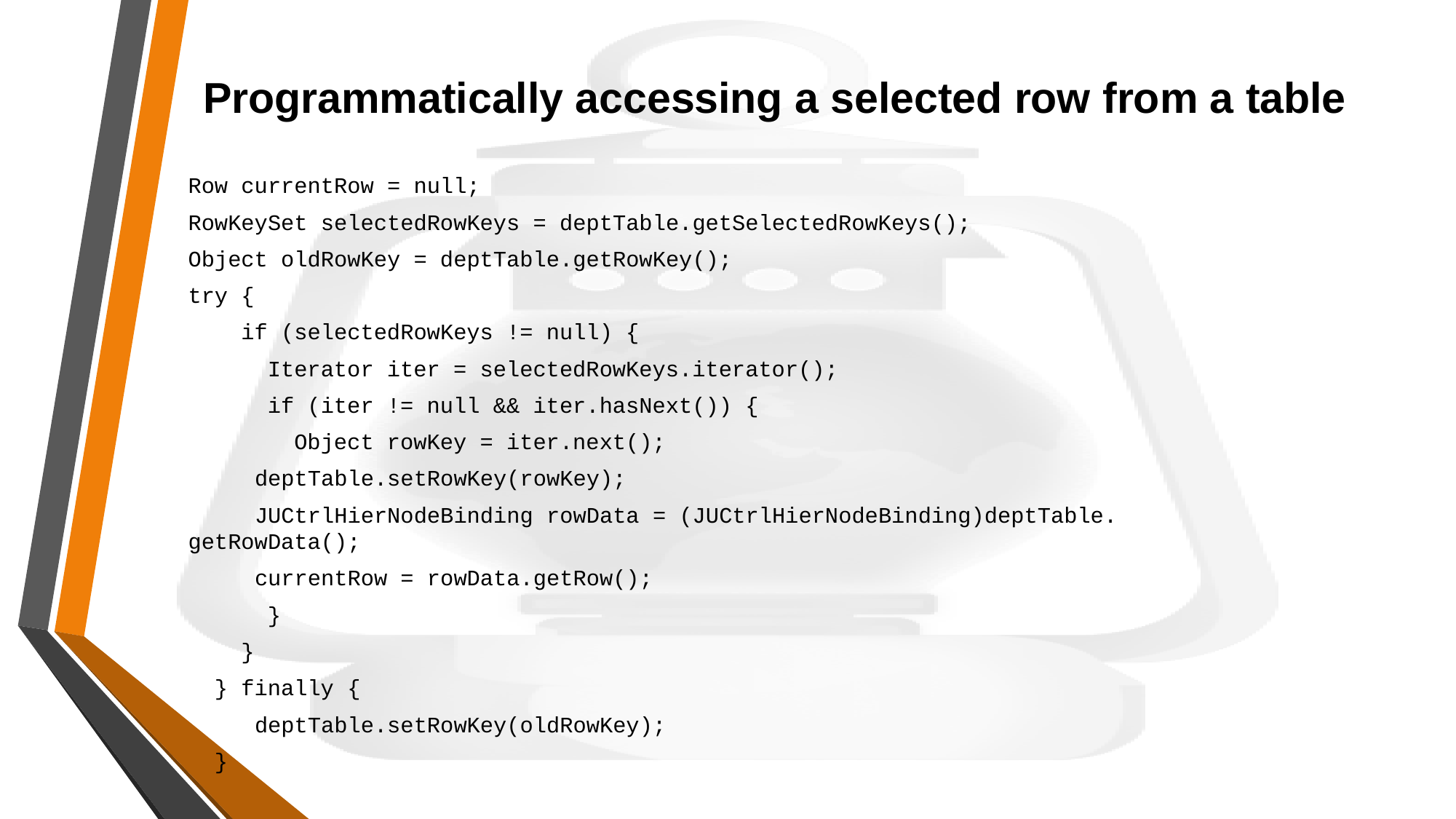

# Programmatically accessing a selected row from a table
Row currentRow = null;
RowKeySet selectedRowKeys = deptTable.getSelectedRowKeys();
Object oldRowKey = deptTable.getRowKey();
try {
    if (selectedRowKeys != null) {
      Iterator iter = selectedRowKeys.iterator();
      if (iter != null && iter.hasNext()) {
        Object rowKey = iter.next();
		deptTable.setRowKey(rowKey);
		JUCtrlHierNodeBinding rowData = (JUCtrlHierNodeBinding)deptTable.           																getRowData();
		currentRow = rowData.getRow();
      }
    }
  } finally {
		deptTable.setRowKey(oldRowKey);
  }